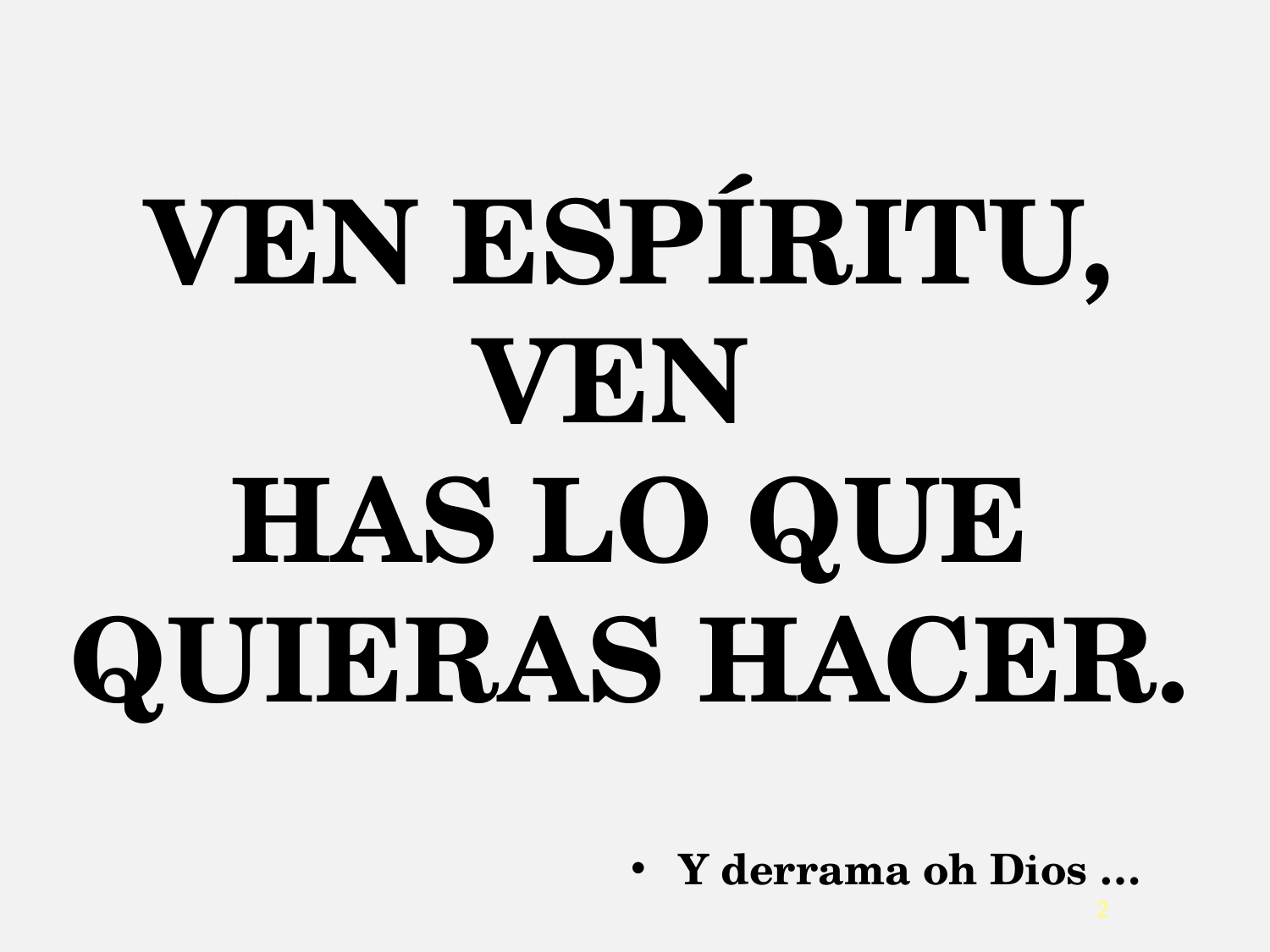

# VEN ESPÍRITU, VEN  HAS LO QUE QUIERAS HACER.
Y derrama oh Dios …
2